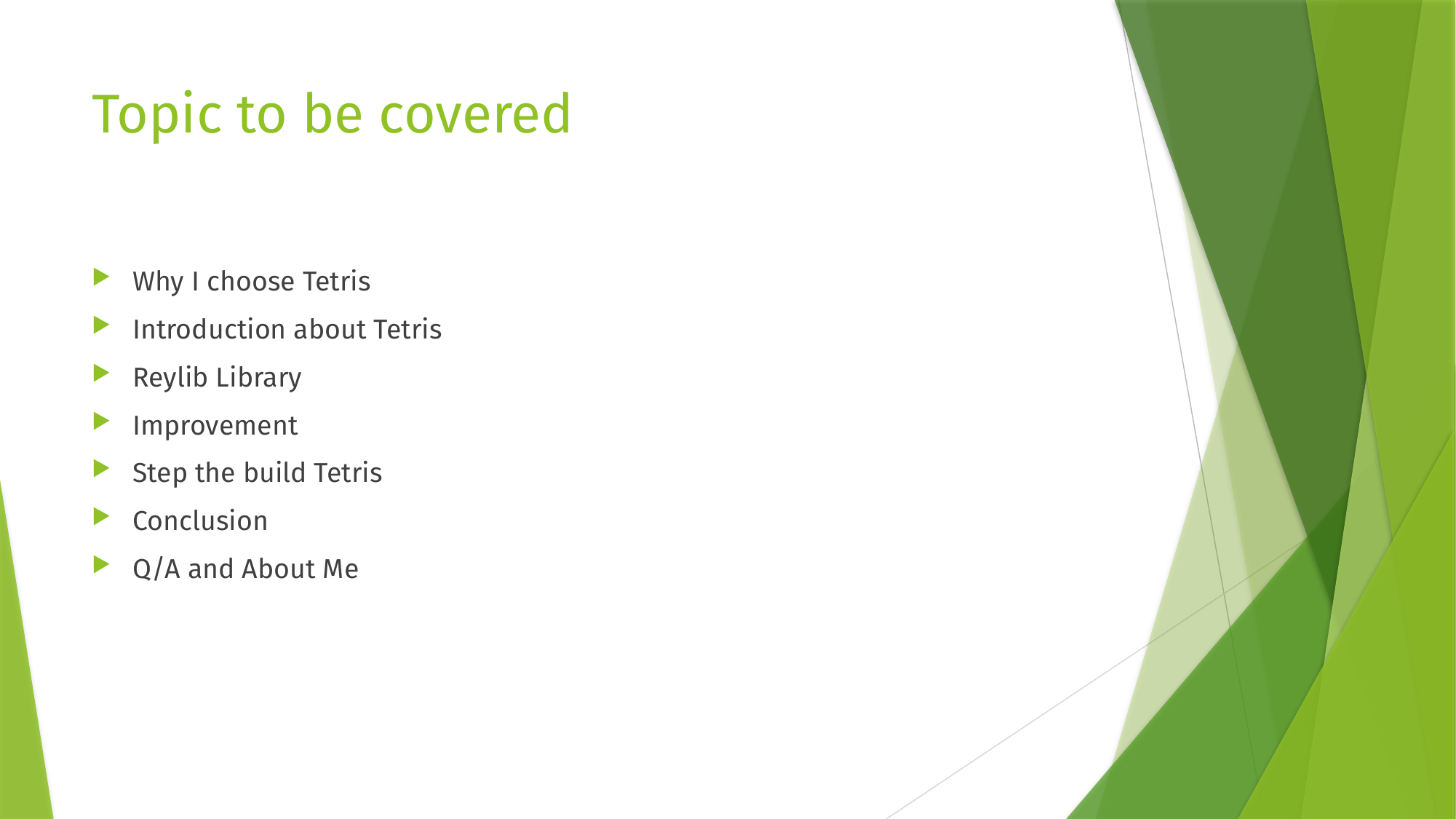

# Topic to be covered
Why I choose Tetris
Introduction about Tetris
Reylib Library
Improvement
Step the build Tetris
Conclusion
Q/A and About Me